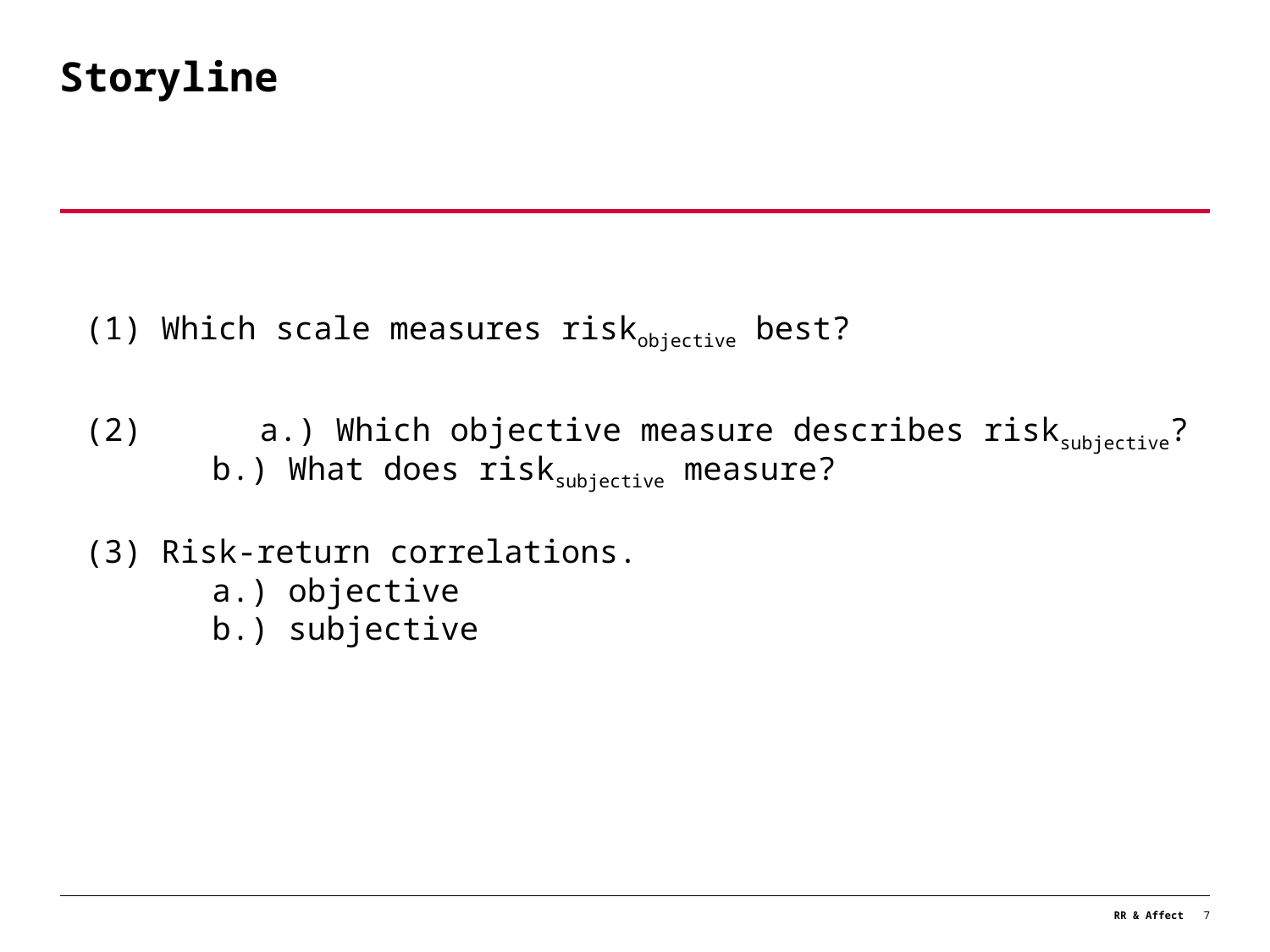

# Storyline

 Which scale measures riskobjective best?

 	a.) Which objective measure describes risksubjective?
 	b.) What does risksubjective measure?

(3) Risk-return correlations.
	a.) objective
 	b.) subjective
RR & Affect
7